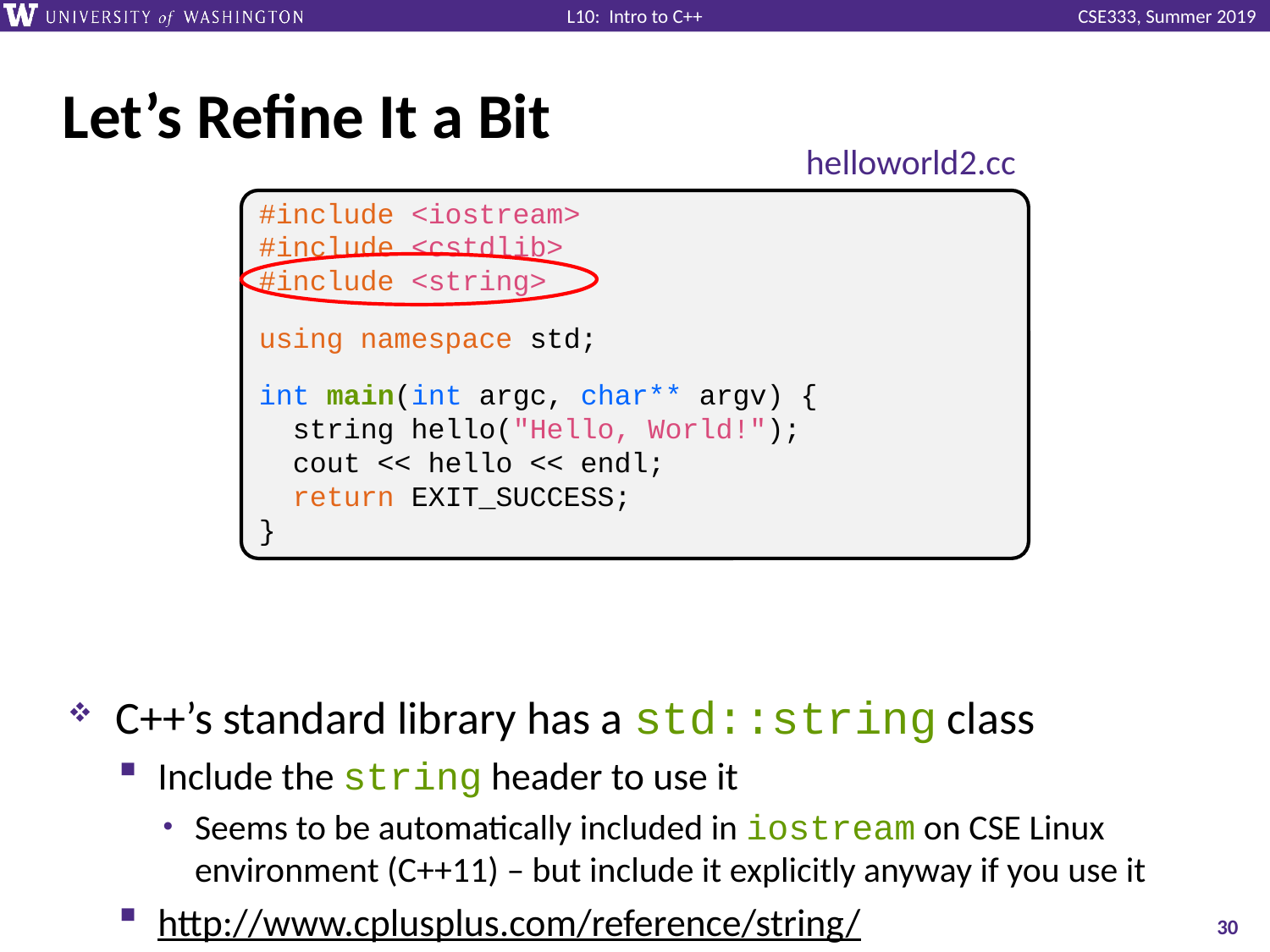

# Let’s Refine It a Bit
helloworld2.cc

C++’s standard library has a std::string class
Include the string header to use it
Seems to be automatically included in iostream on CSE Linux environment (C++11) – but include it explicitly anyway if you use it
http://www.cplusplus.com/reference/string/
#include <iostream>
#include <cstdlib>
#include <string>

using namespace std;

int main(int argc, char** argv) {
  string hello("Hello, World!");
  cout << hello << endl;
  return EXIT_SUCCESS;
}

30